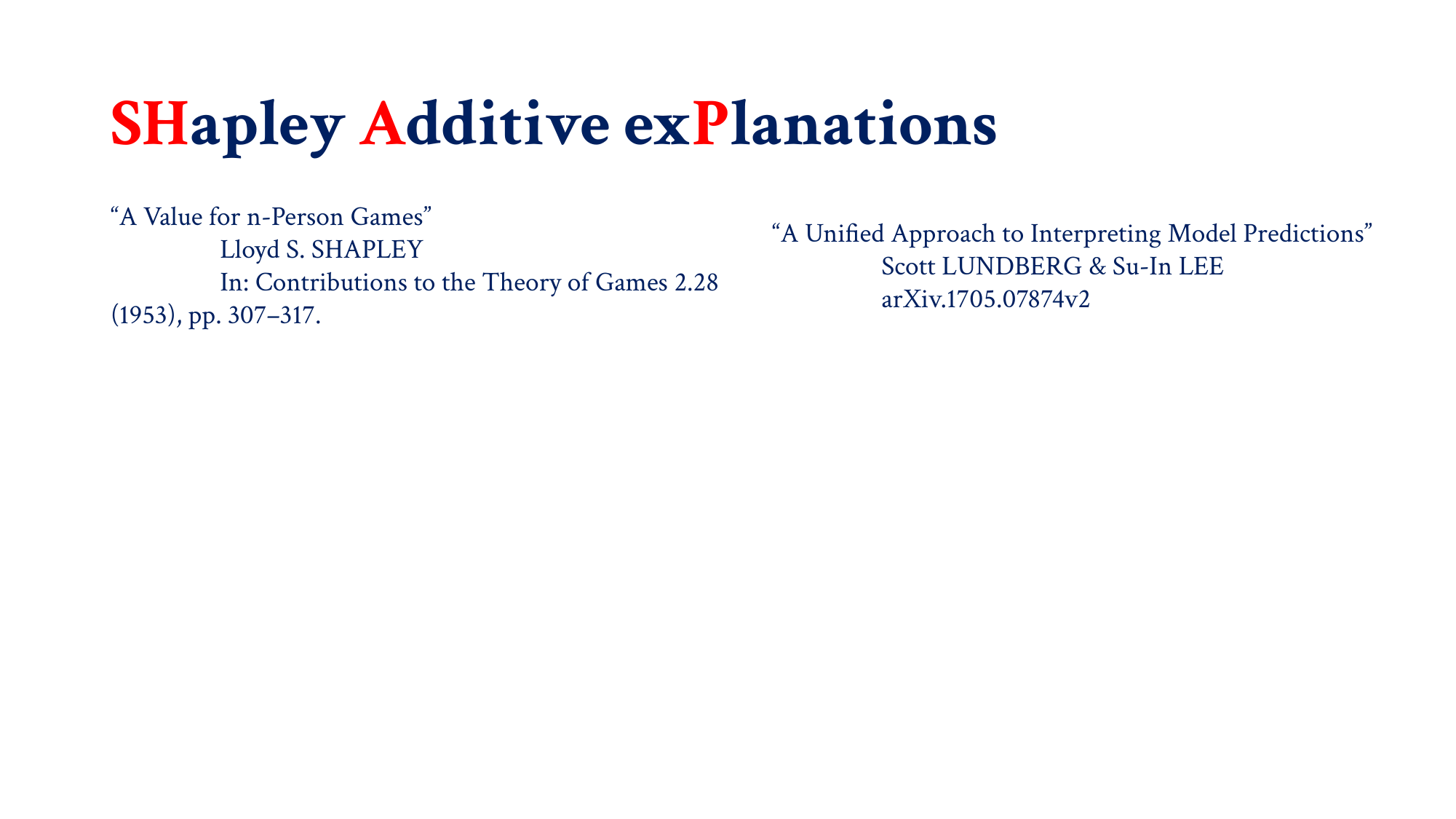

# SHapley Additive exPlanations
“A Value for n-Person Games”
	Lloyd S. SHAPLEY
	In: Contributions to the Theory of Games 2.28 	(1953), pp. 307–317.
“A Unified Approach to Interpreting Model Predictions”
	Scott LUNDBERG & Su-In LEE
	arXiv.1705.07874v2